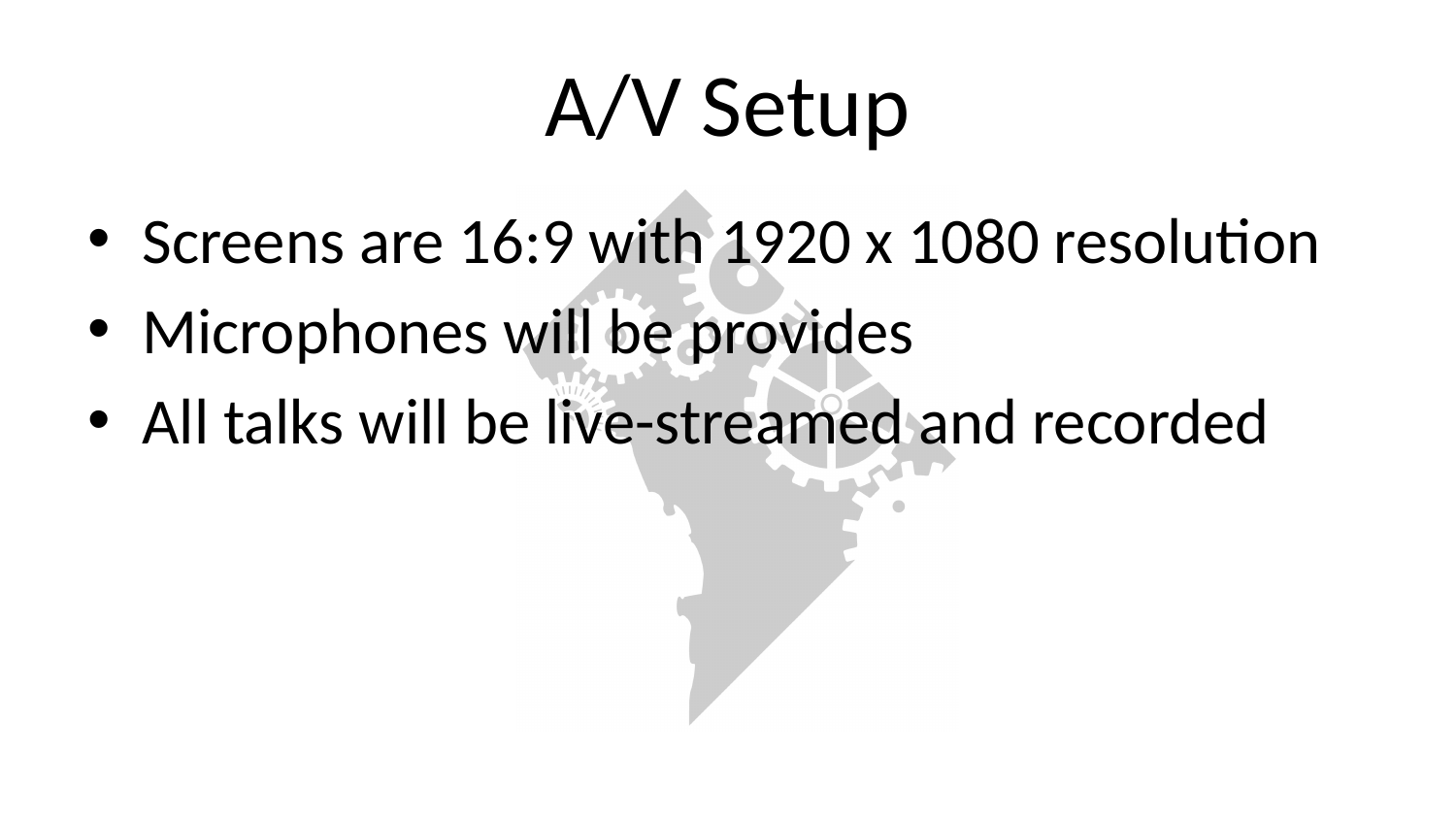

# A/V Setup
Screens are 16:9 with 1920 x 1080 resolution
Microphones will be provides
All talks will be live-streamed and recorded